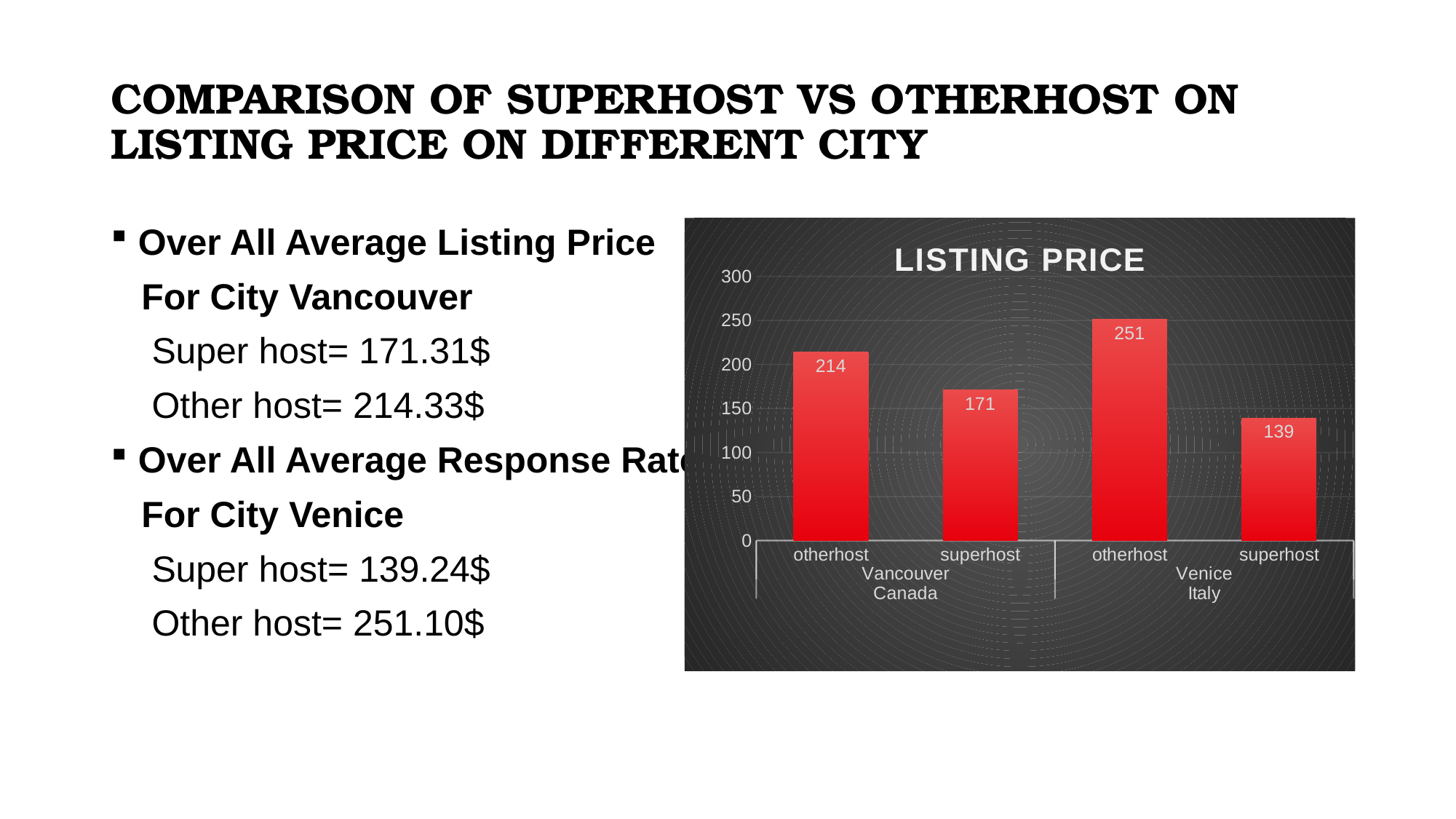

# COMPARISON OF SUPERHOST VS OTHERHOST ON LISTING PRICE ON DIFFERENT CITY
Over All Average Listing Price
   For City Vancouver
    Super host= 171.31$
    Other host= 214.33$
Over All Average Response Rate
   For City Venice
    Super host= 139.24$
    Other host= 251.10$

### Chart: LISTING PRICE

| Category | Total |
|---|---|
| otherhost | 214.3375773 |
| superhost | 171.3102867 |
| otherhost | 251.1054277 |
| superhost | 139.2457362 |